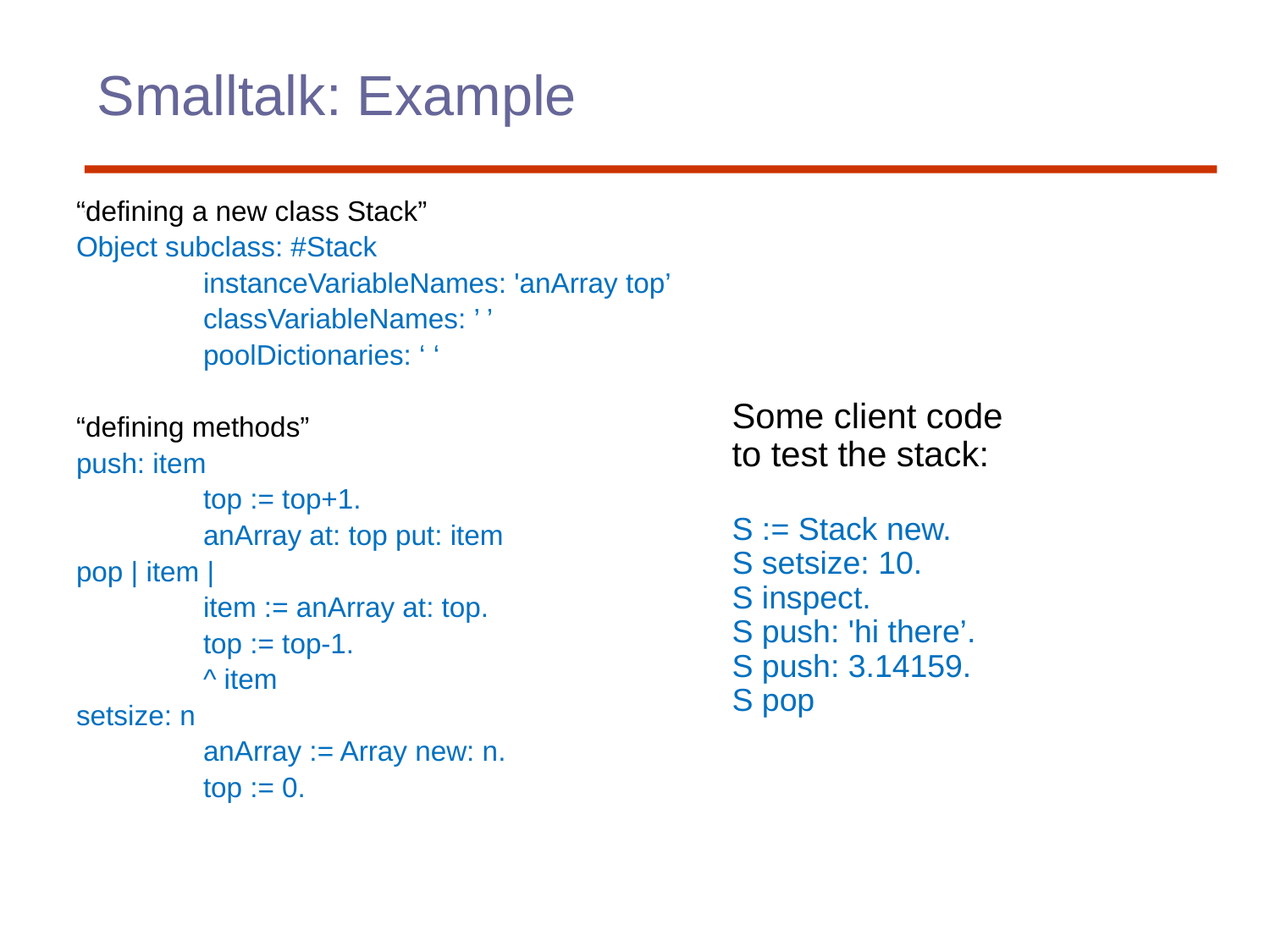

# Smalltalk: Example
“defining a new class Stack”
Object subclass: #Stack
	instanceVariableNames: 'anArray top’
	classVariableNames: ’ ’
	poolDictionaries: ‘ ‘

“defining methods”
push: item
	top := top+1.
	anArray at: top put: item
pop | item |
	item := anArray at: top.
	top := top-1.
	^ item
setsize: n
	anArray := Array new: n.
	top := 0.
Some client code to test the stack:

S := Stack new.
S setsize: 10.
S inspect.
S push: 'hi there’.
S push: 3.14159.
S pop